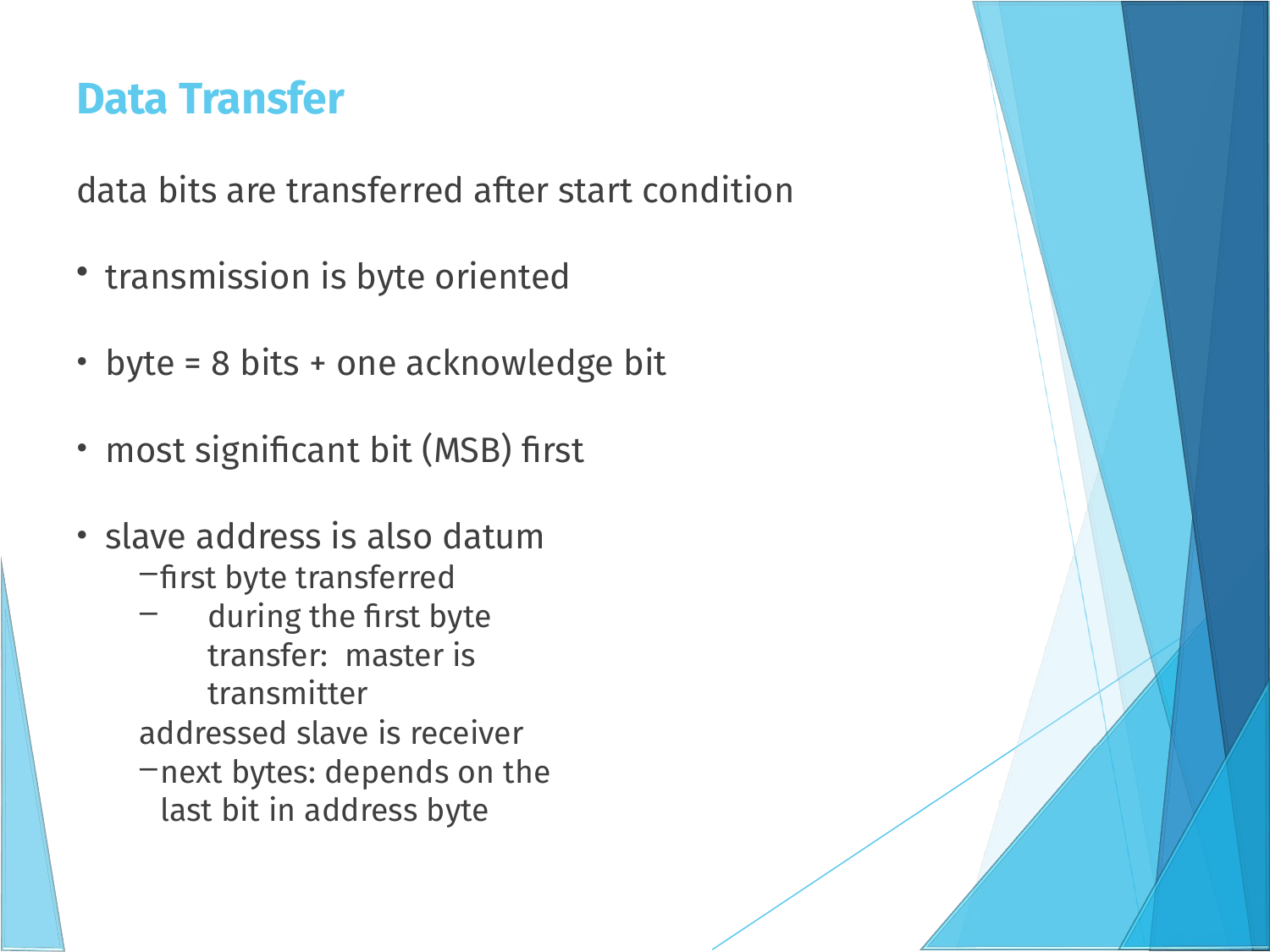

# Data Transfer
data bits are transferred after start condition

transmission is byte oriented

byte = 8 bits + one acknowledge bit

most significant bit (MSB) first

slave address is also datum
first byte transferred
during the first byte transfer:  master is transmitter
addressed slave is receiver
next bytes: depends on the last bit in address byte